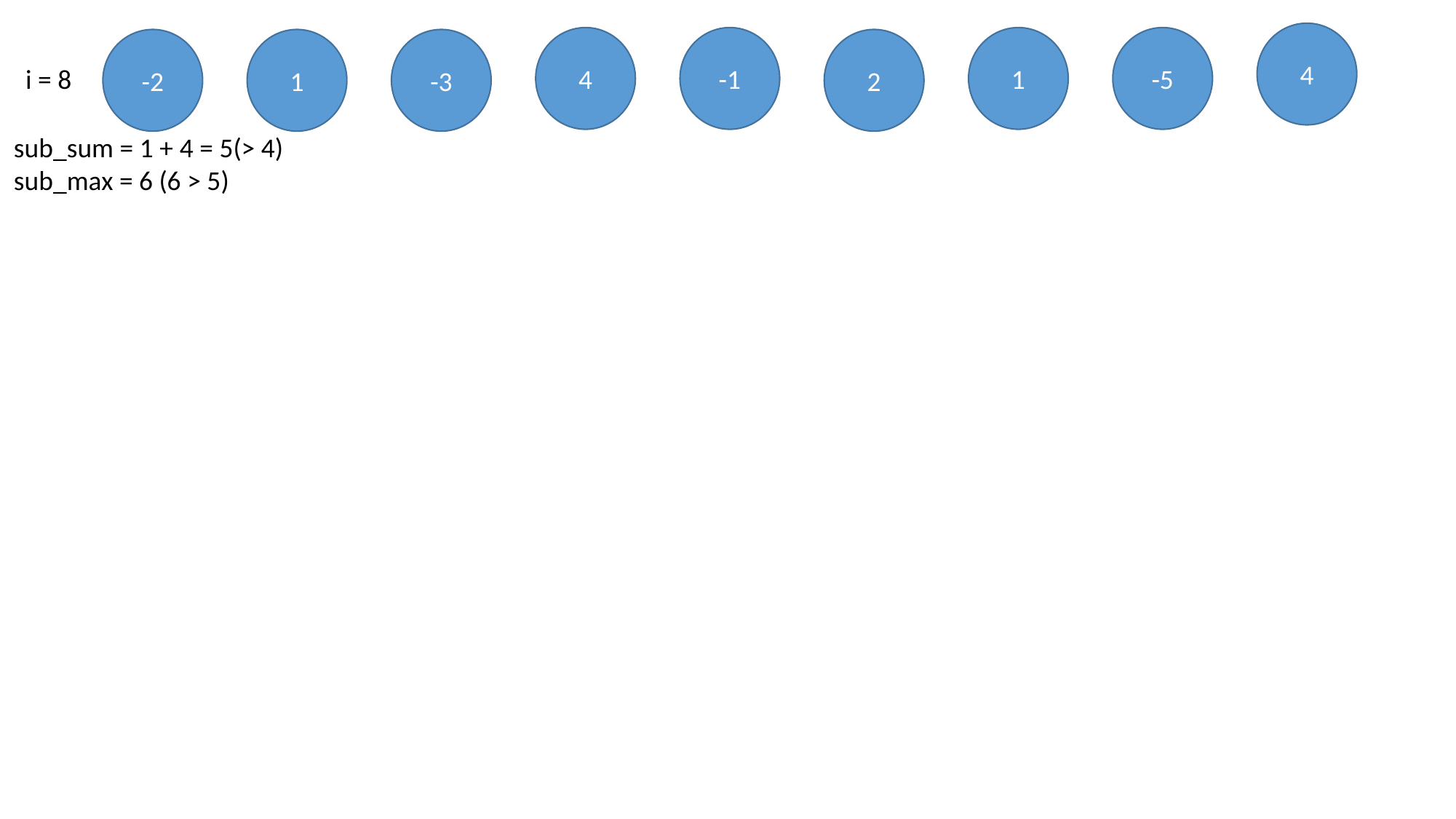

4
-5
1
-1
4
-3
2
1
-2
i = 8
sub_sum = 1 + 4 = 5(> 4)
sub_max = 6 (6 > 5)